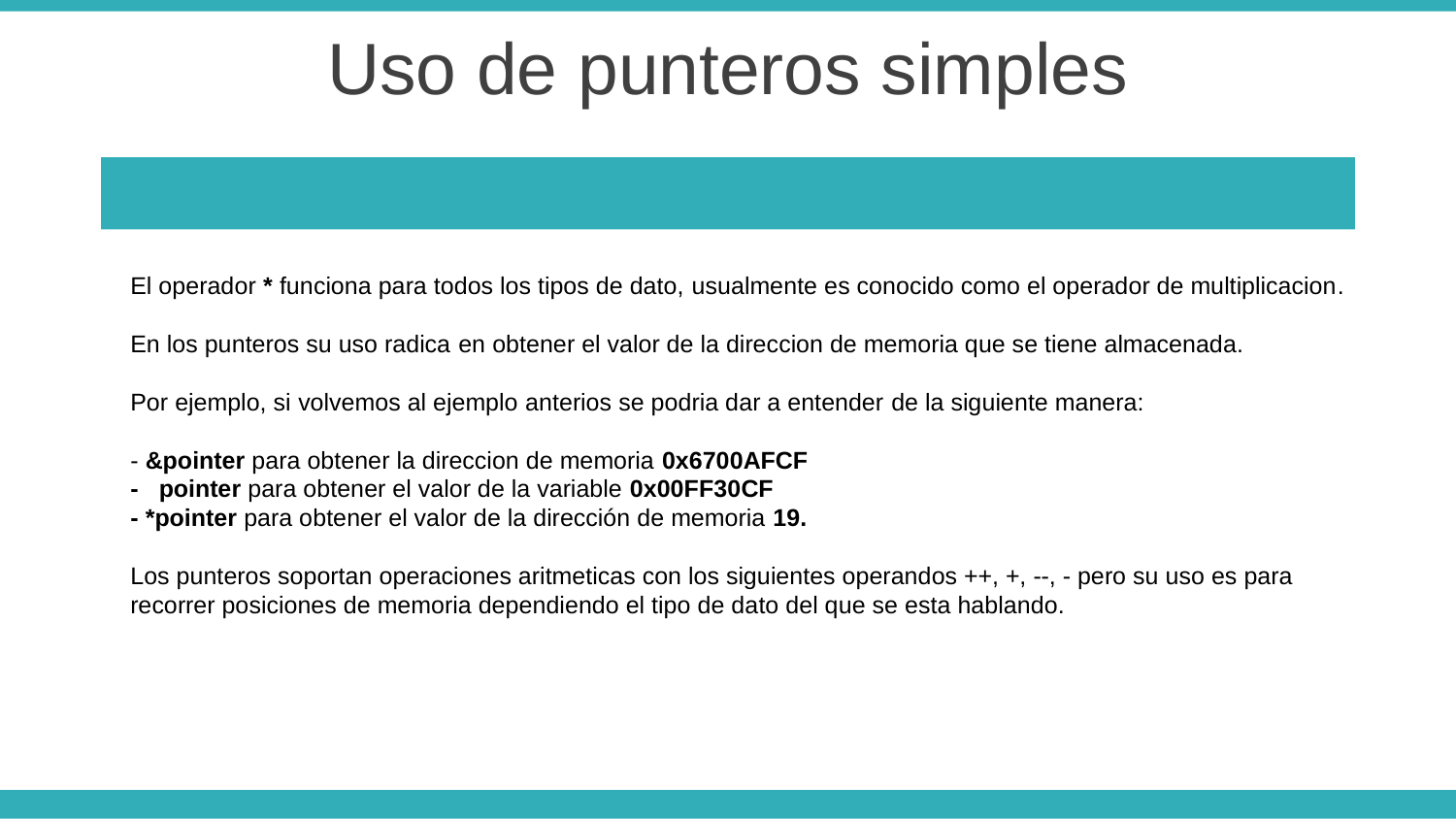

Uso de punteros simples

El operador * funciona para todos los tipos de dato, usualmente es conocido como el operador de multiplicacion.

En los punteros su uso radica en obtener el valor de la direccion de memoria que se tiene almacenada.

Por ejemplo, si volvemos al ejemplo anterios se podria dar a entender de la siguiente manera:

- &pointer para obtener la direccion de memoria 0x6700AFCF
-   pointer para obtener el valor de la variable 0x00FF30CF
- *pointer para obtener el valor de la dirección de memoria 19.

Los punteros soportan operaciones aritmeticas con los siguientes operandos ++, +, --, - pero su uso es para
recorrer posiciones de memoria dependiendo el tipo de dato del que se esta hablando.